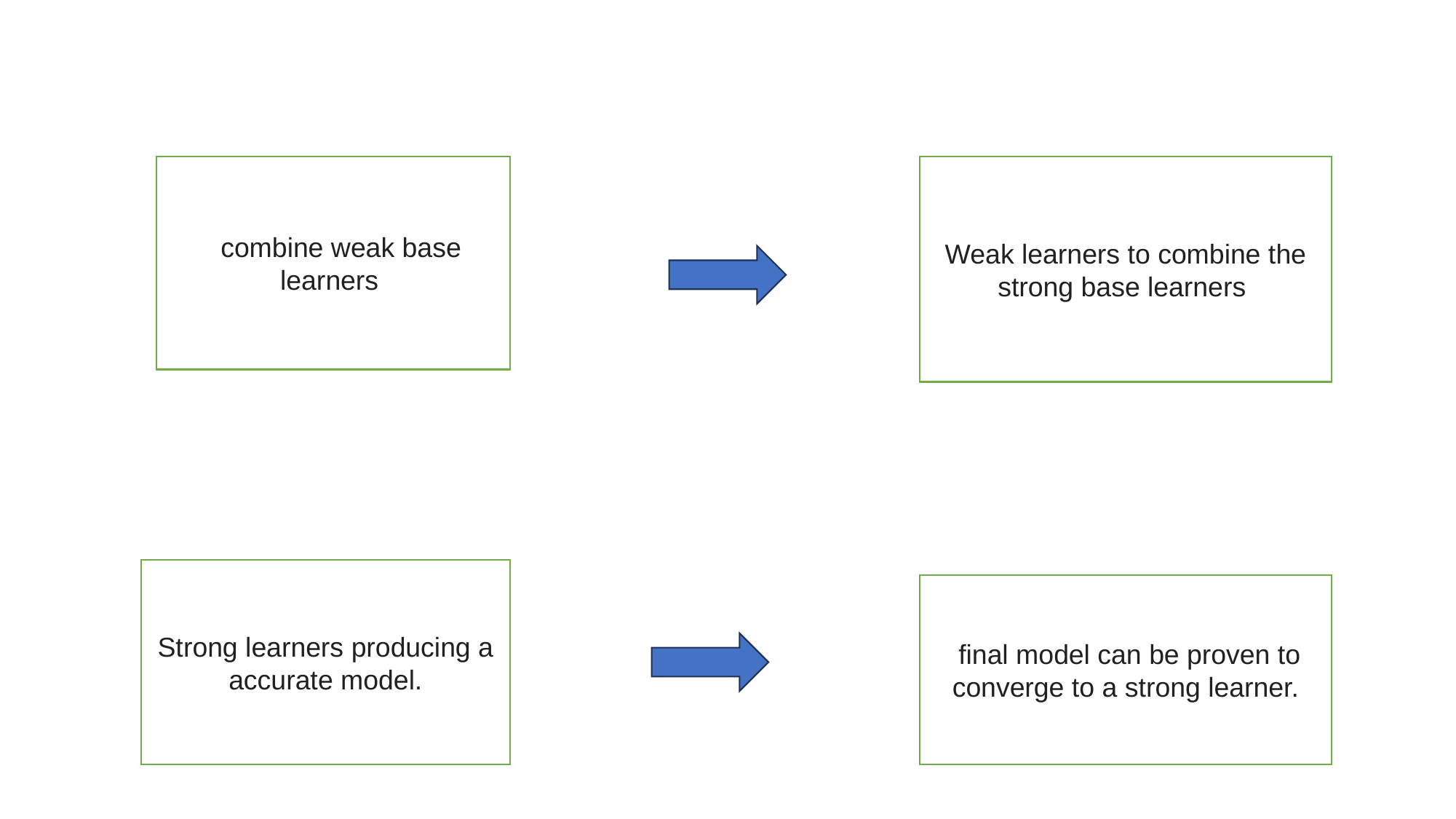

combine weak base learners
Weak learners to combine the strong base learners

Strong learners producing a accurate model.
 final model can be proven to converge to a strong learner.